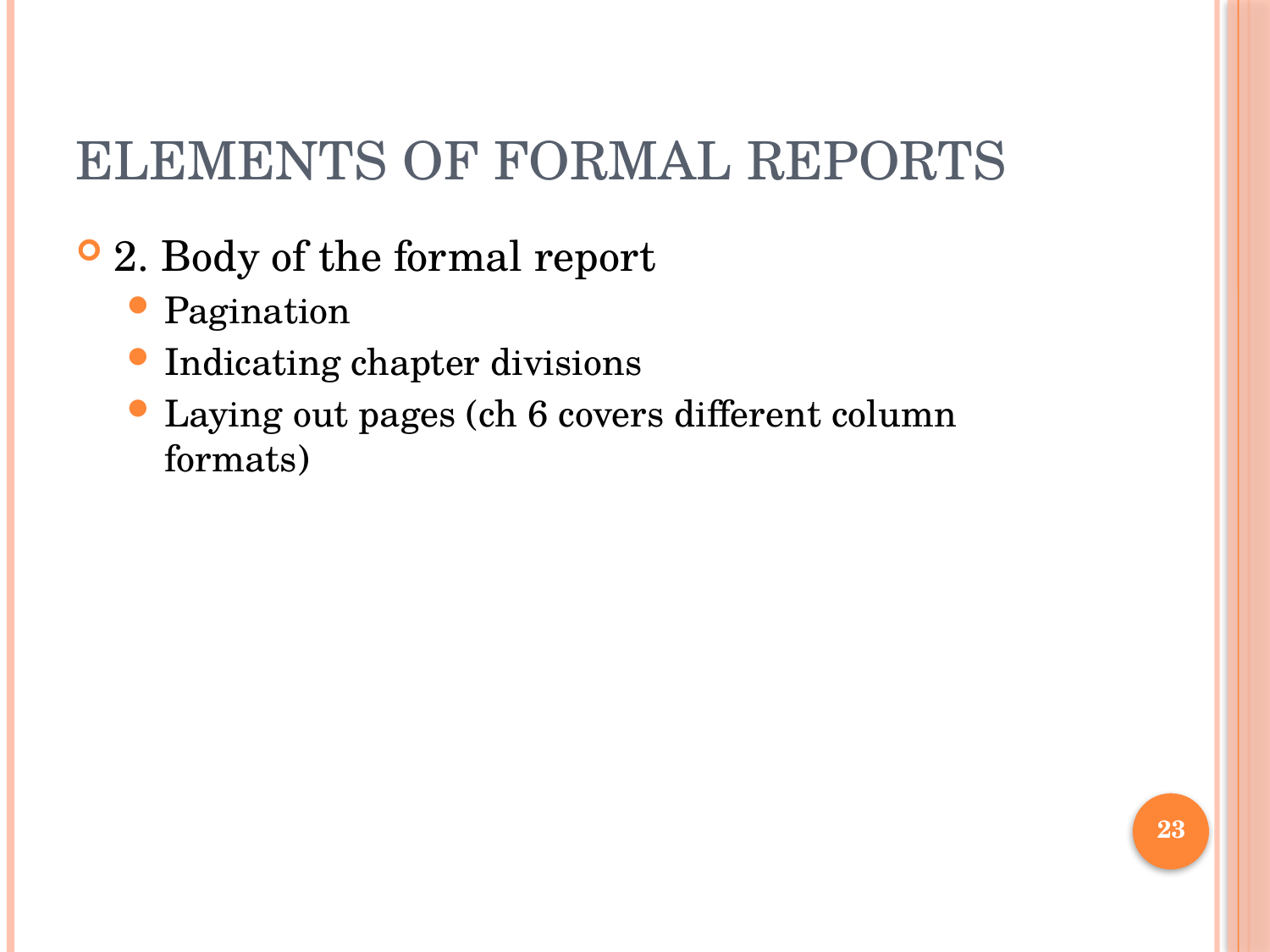

# Elements of formal reports
2. Body of the formal report
Pagination
Indicating chapter divisions
Laying out pages (ch 6 covers different column formats)

23